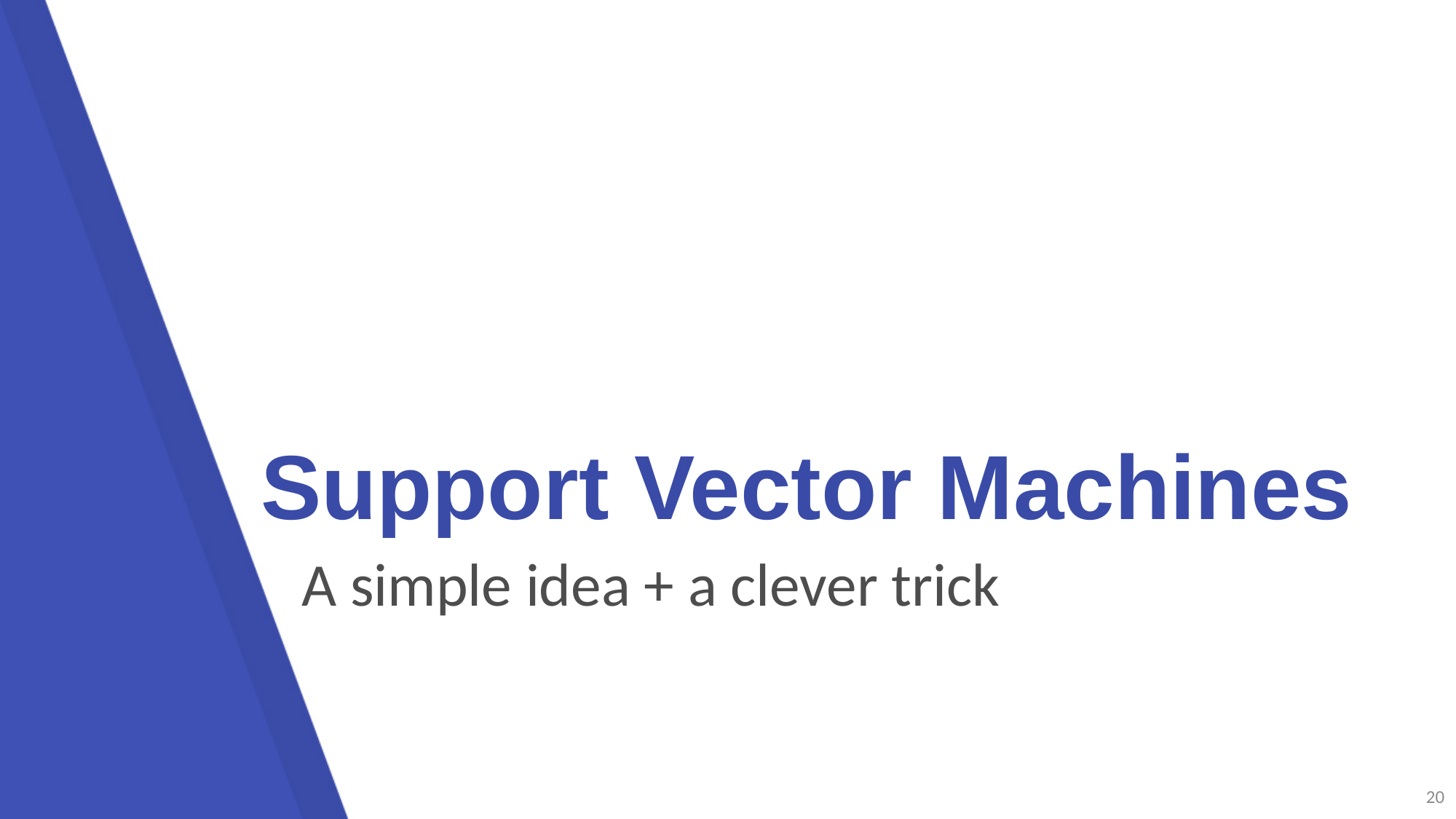

# Support Vector Machines
A simple idea + a clever trick
20